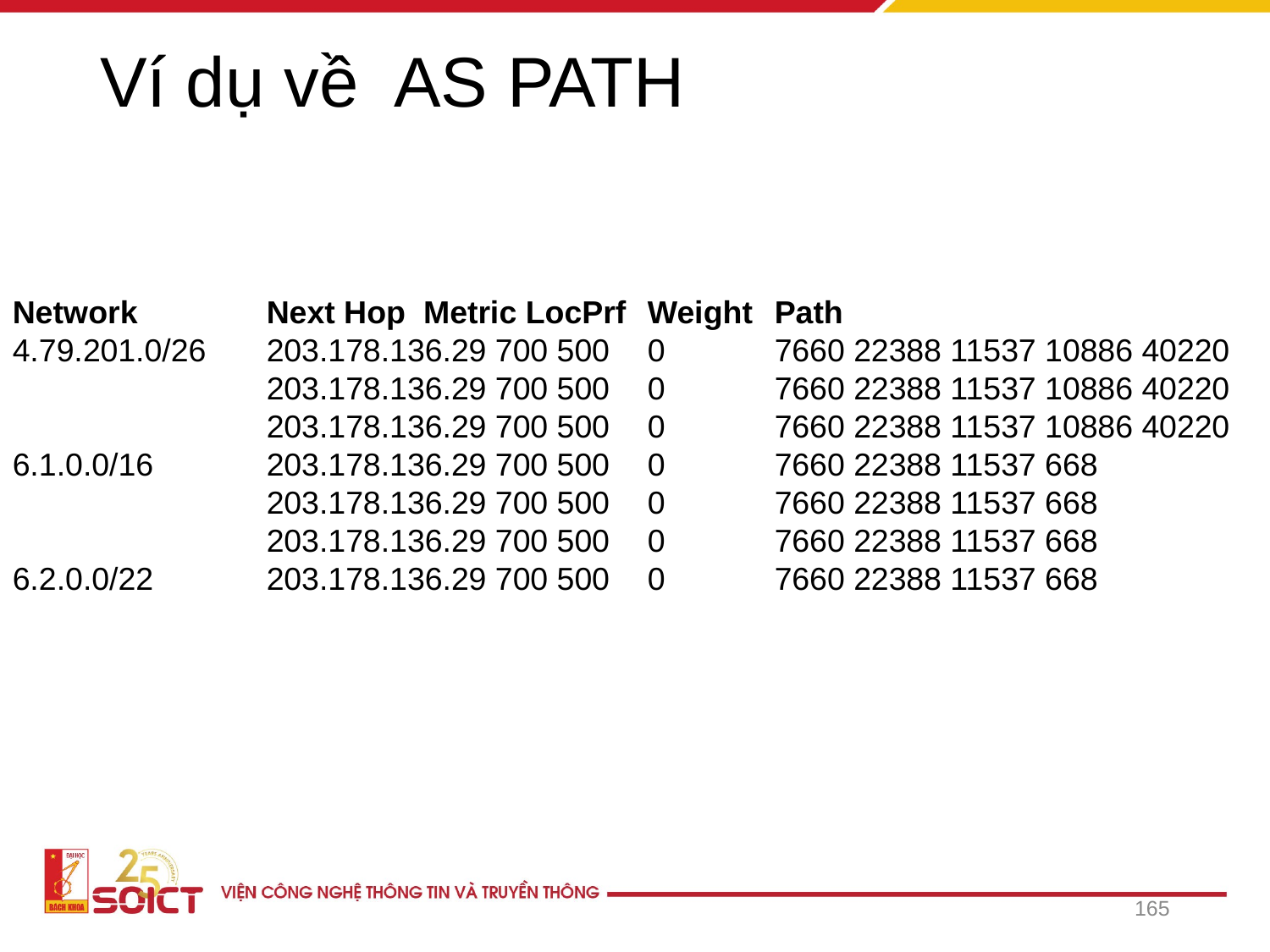

# Ví dụ về  AS PATH

Network 	Next Hop  Metric LocPrf 	Weight 	Path
4.79.201.0/26 	203.178.136.29 700 500 	0 	7660 22388 11537 10886 40220
		203.178.136.29 700 500 	0 	7660 22388 11537 10886 40220
		203.178.136.29 700 500 	0 	7660 22388 11537 10886 40220  6.1.0.0/16 	203.178.136.29 700 500 	0 	7660 22388 11537 668 			203.178.136.29 700 500 	0 	7660 22388 11537 668
		203.178.136.29 700 500 	0 	7660 22388 11537 668
6.2.0.0/22 	203.178.136.29 700 500 	0 	7660 22388 11537 668
165